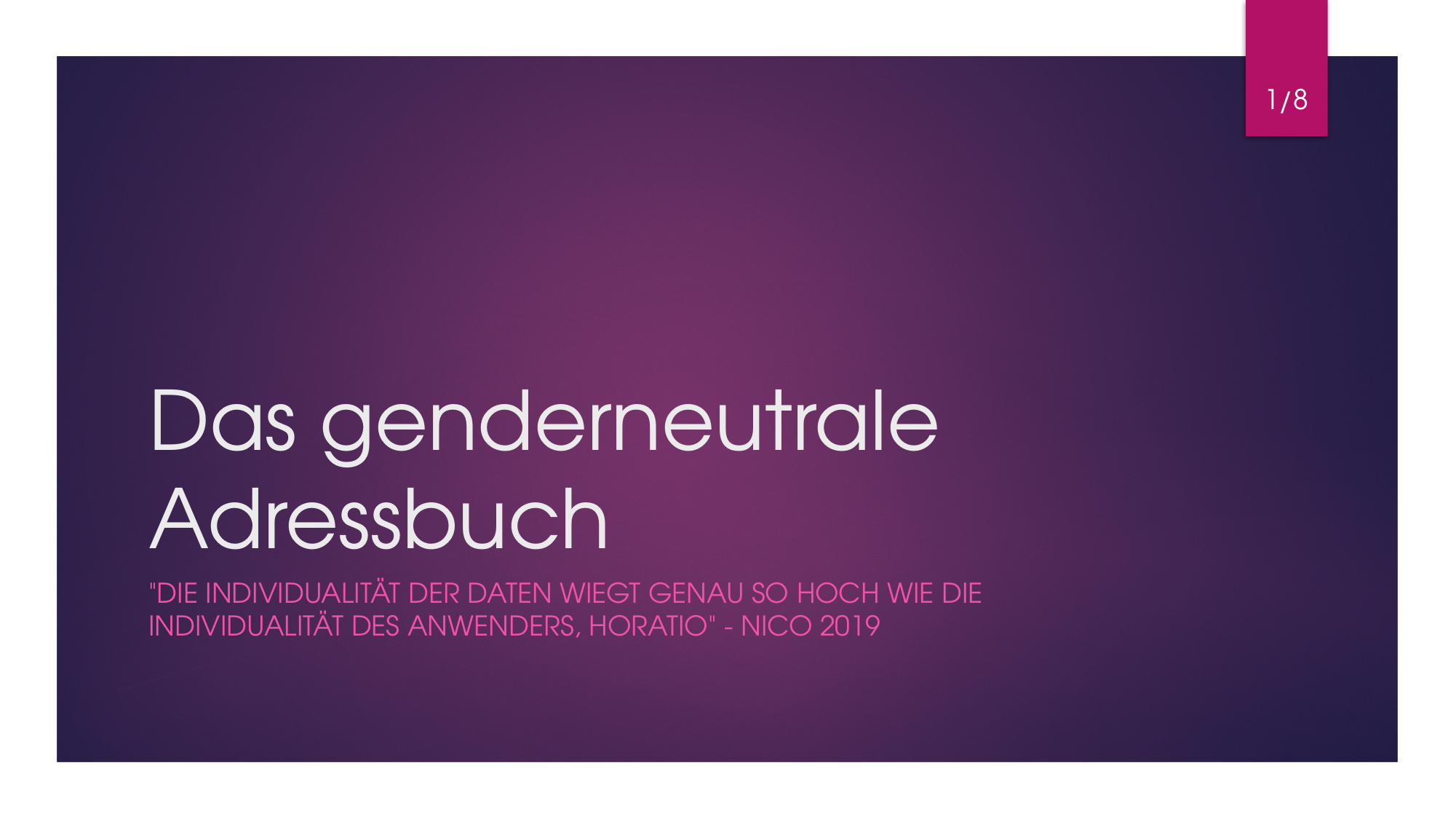

1/8
# Das genderneutrale Adressbuch
"Die individualität der Daten wiegt genau so hoch wie die individualität des Anwenders, Horatio" - Nico 2019